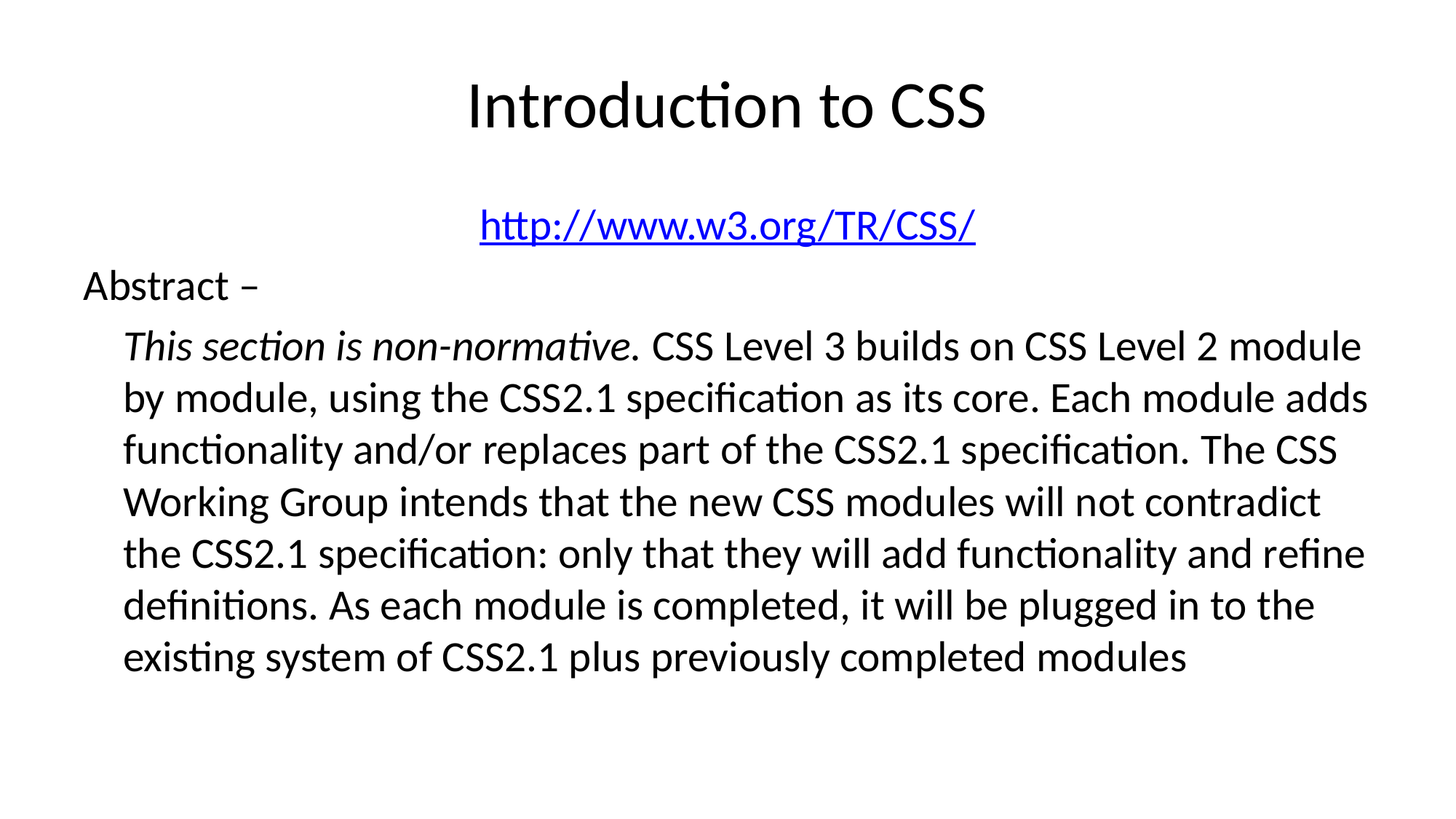

# Introduction to CSS
http://www.w3.org/TR/CSS/
Abstract –
	This section is non-normative. CSS Level 3 builds on CSS Level 2 module by module, using the CSS2.1 specification as its core. Each module adds functionality and/or replaces part of the CSS2.1 specification. The CSS Working Group intends that the new CSS modules will not contradict the CSS2.1 specification: only that they will add functionality and refine definitions. As each module is completed, it will be plugged in to the existing system of CSS2.1 plus previously completed modules